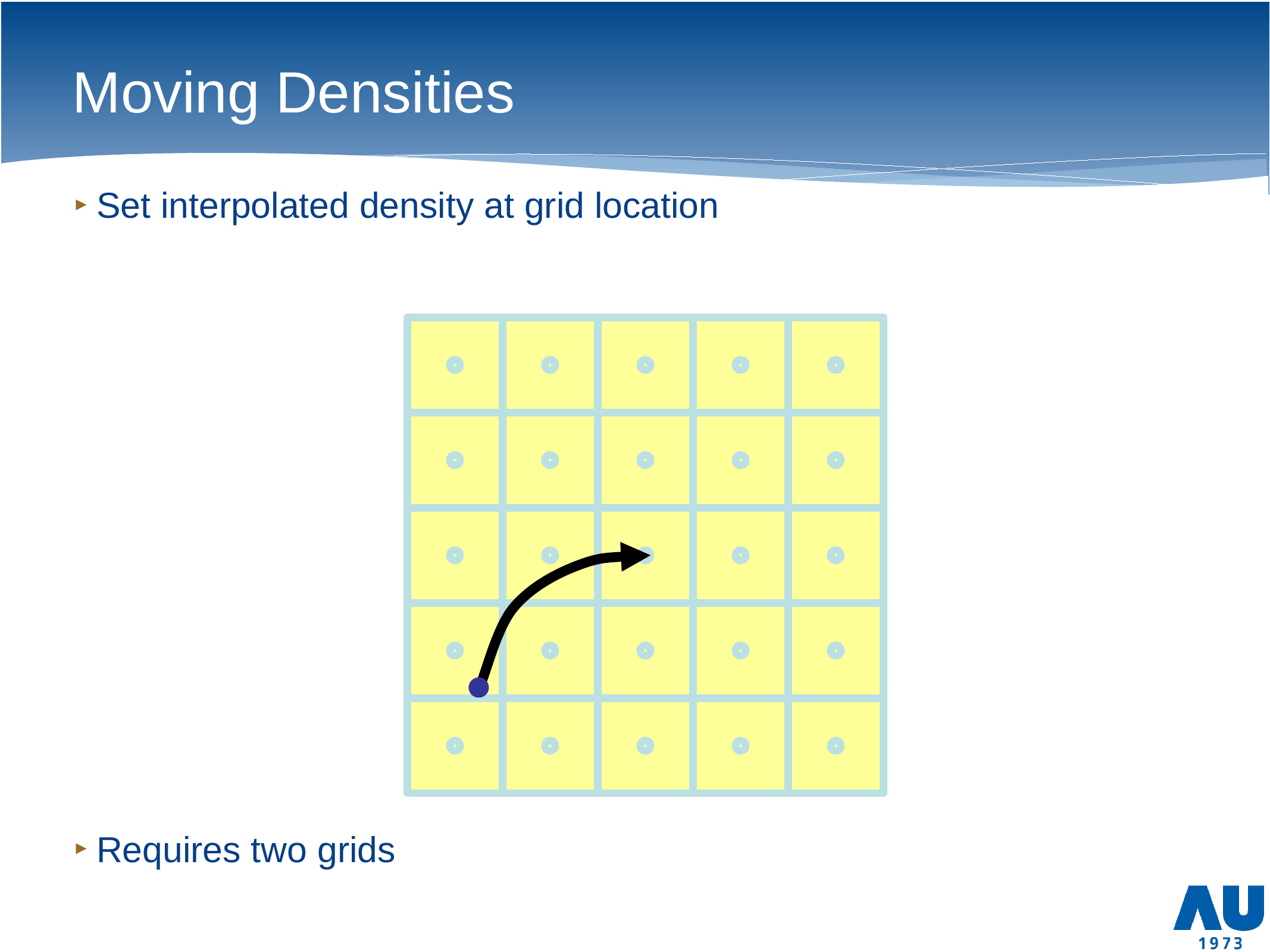

# Moving Densities
Set interpolated density at grid location

Requires two grids